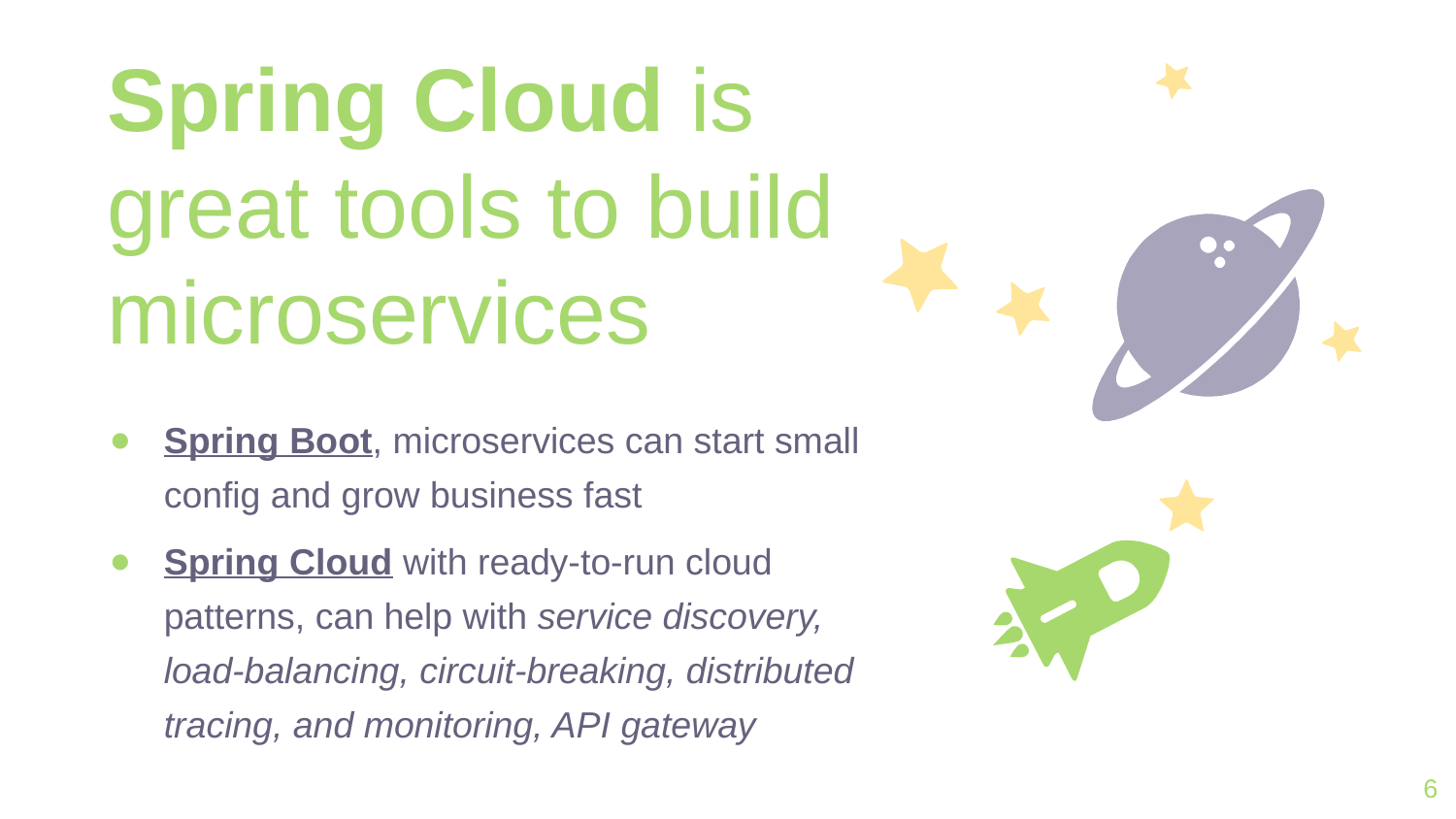

Spring Cloud is great tools to build microservices

Spring Boot, microservices can start small config and grow business fast
Spring Cloud with ready-to-run cloud patterns, can help with service discovery, load-balancing, circuit-breaking, distributed tracing, and monitoring, API gateway

6